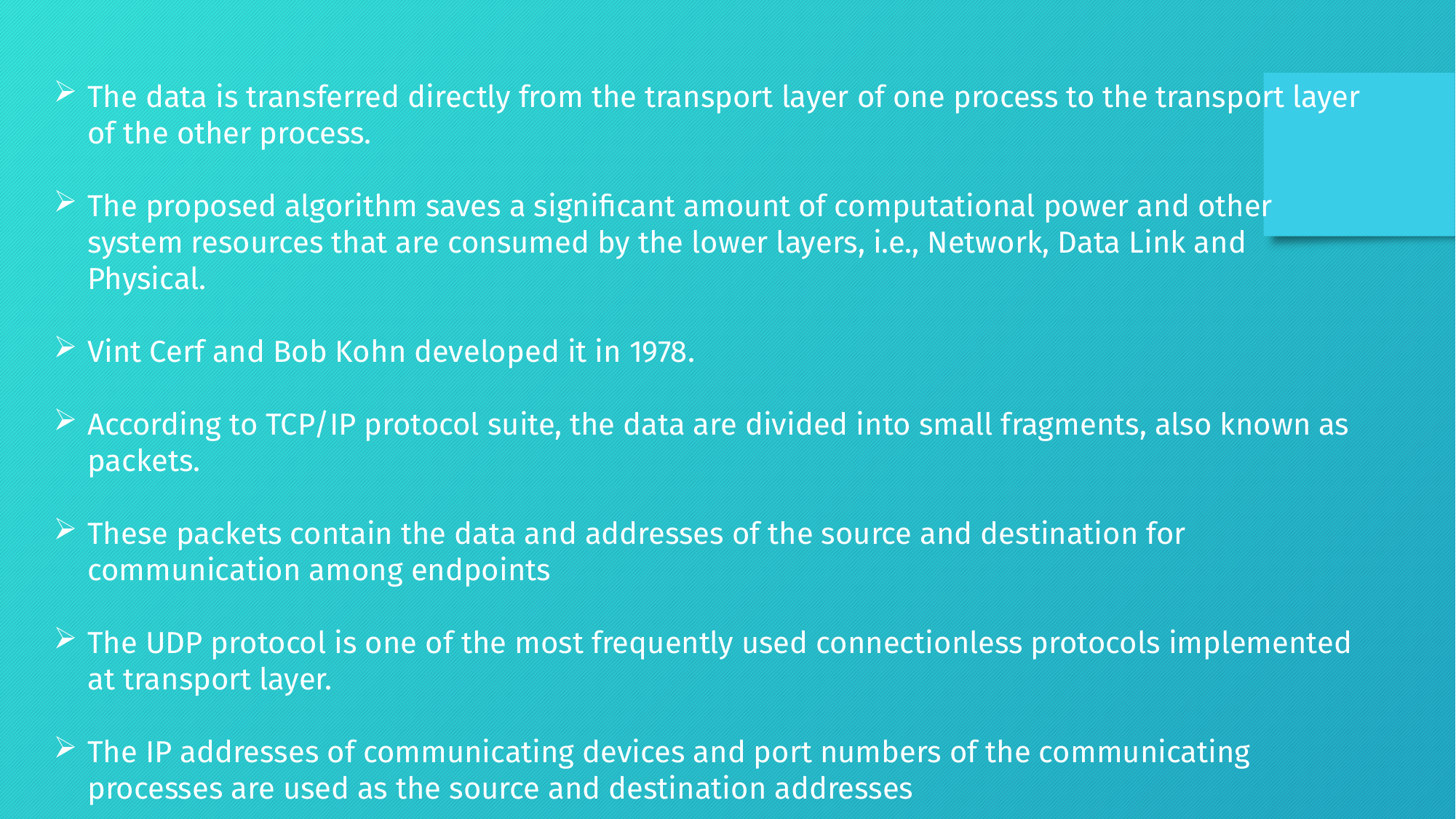

The data is transferred directly from the transport layer of one process to the transport layer of the other process.

The proposed algorithm saves a significant amount of computational power and other system resources that are consumed by the lower layers, i.e., Network, Data Link and Physical.

Vint Cerf and Bob Kohn developed it in 1978.

According to TCP/IP protocol suite, the data are divided into small fragments, also known as packets.

These packets contain the data and addresses of the source and destination for communication among endpoints

The UDP protocol is one of the most frequently used connectionless protocols implemented at transport layer.

The IP addresses of communicating devices and port numbers of the communicating processes are used as the source and destination addresses